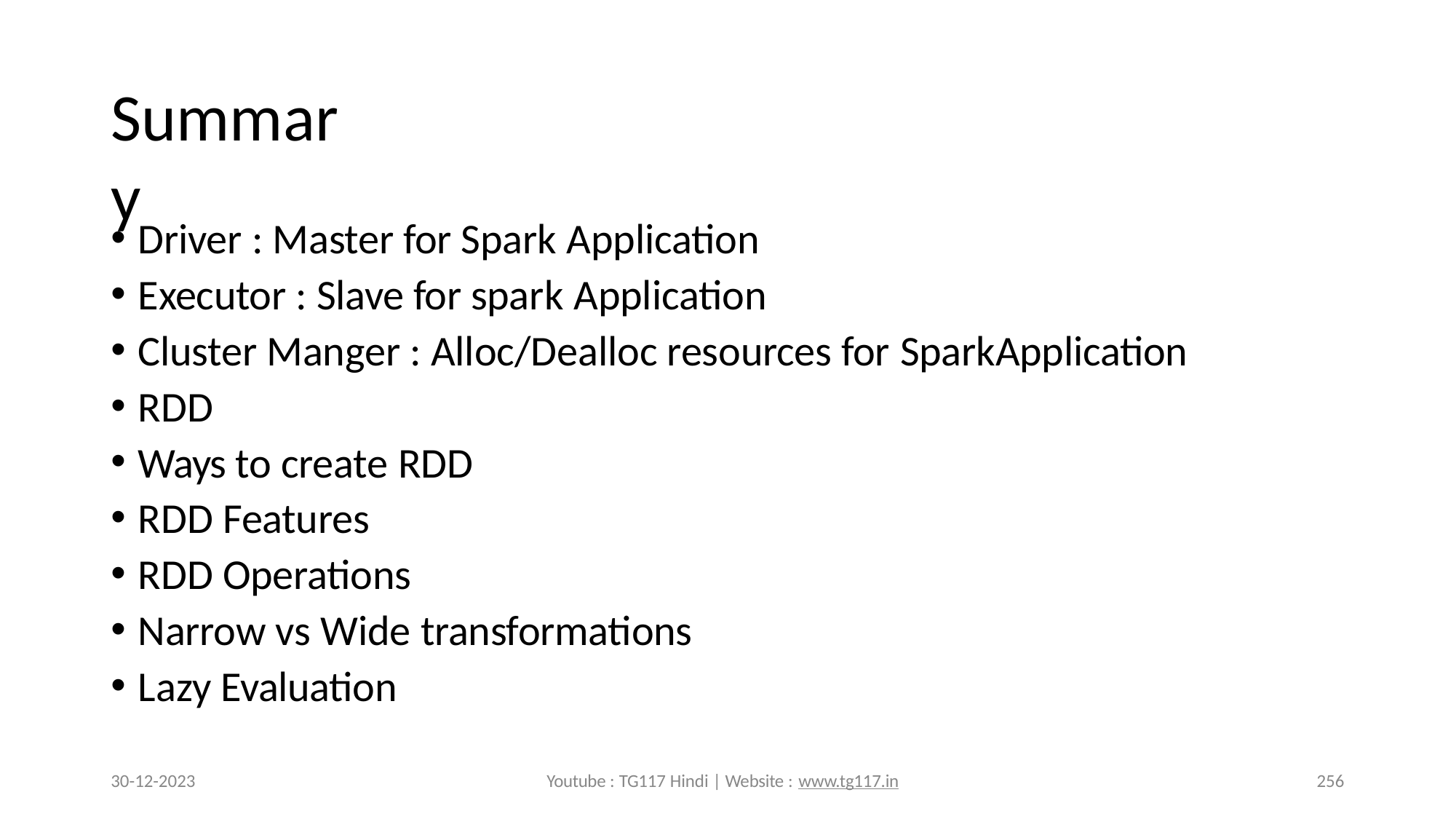

# Summary
Driver : Master for Spark Application
Executor : Slave for spark Application
Cluster Manger : Alloc/Dealloc resources for SparkApplication
RDD
Ways to create RDD
RDD Features
RDD Operations
Narrow vs Wide transformations
Lazy Evaluation
30-12-2023
Youtube : TG117 Hindi | Website : www.tg117.in
256